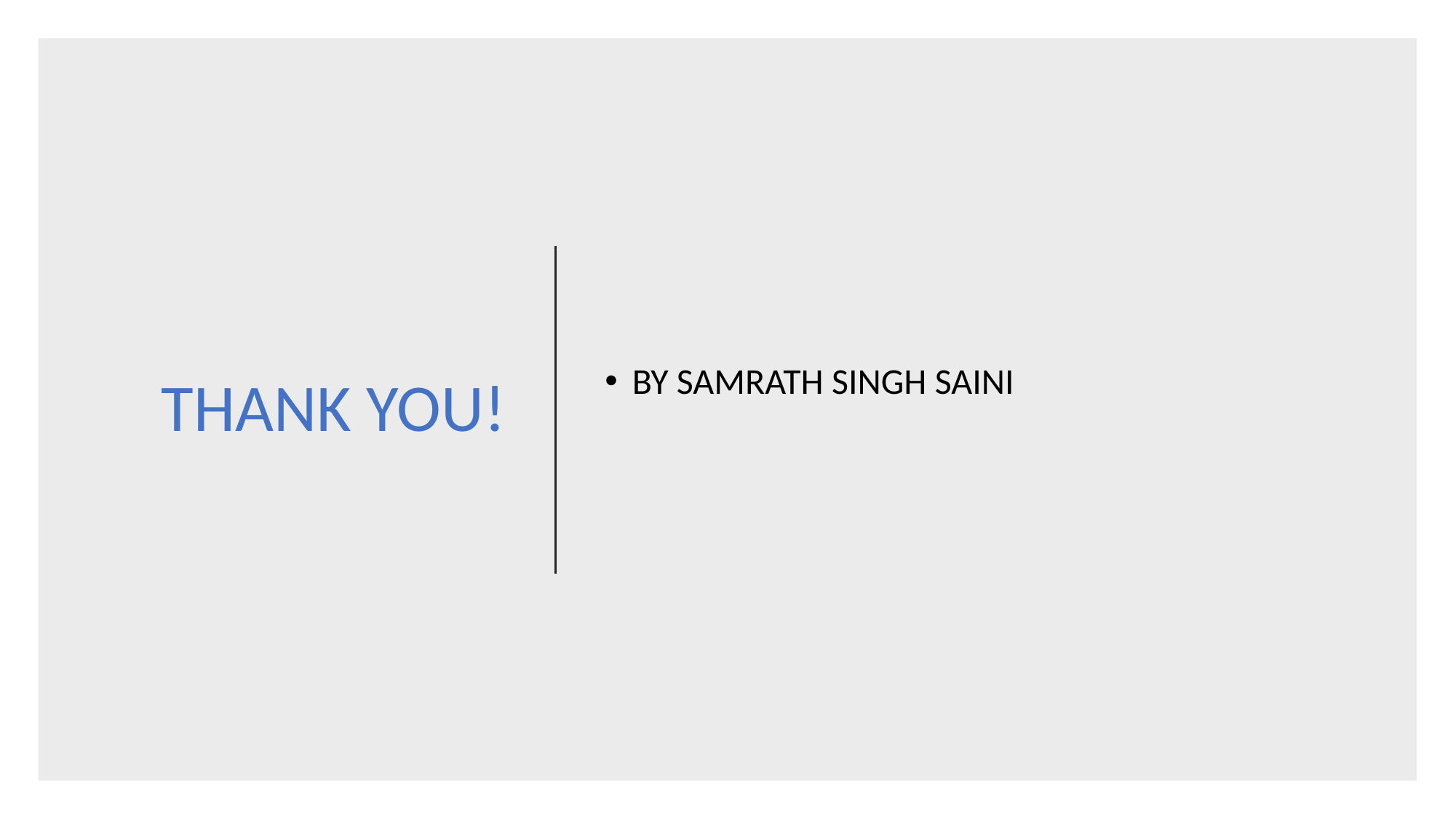

# THANK YOU!
BY SAMRATH SINGH SAINI